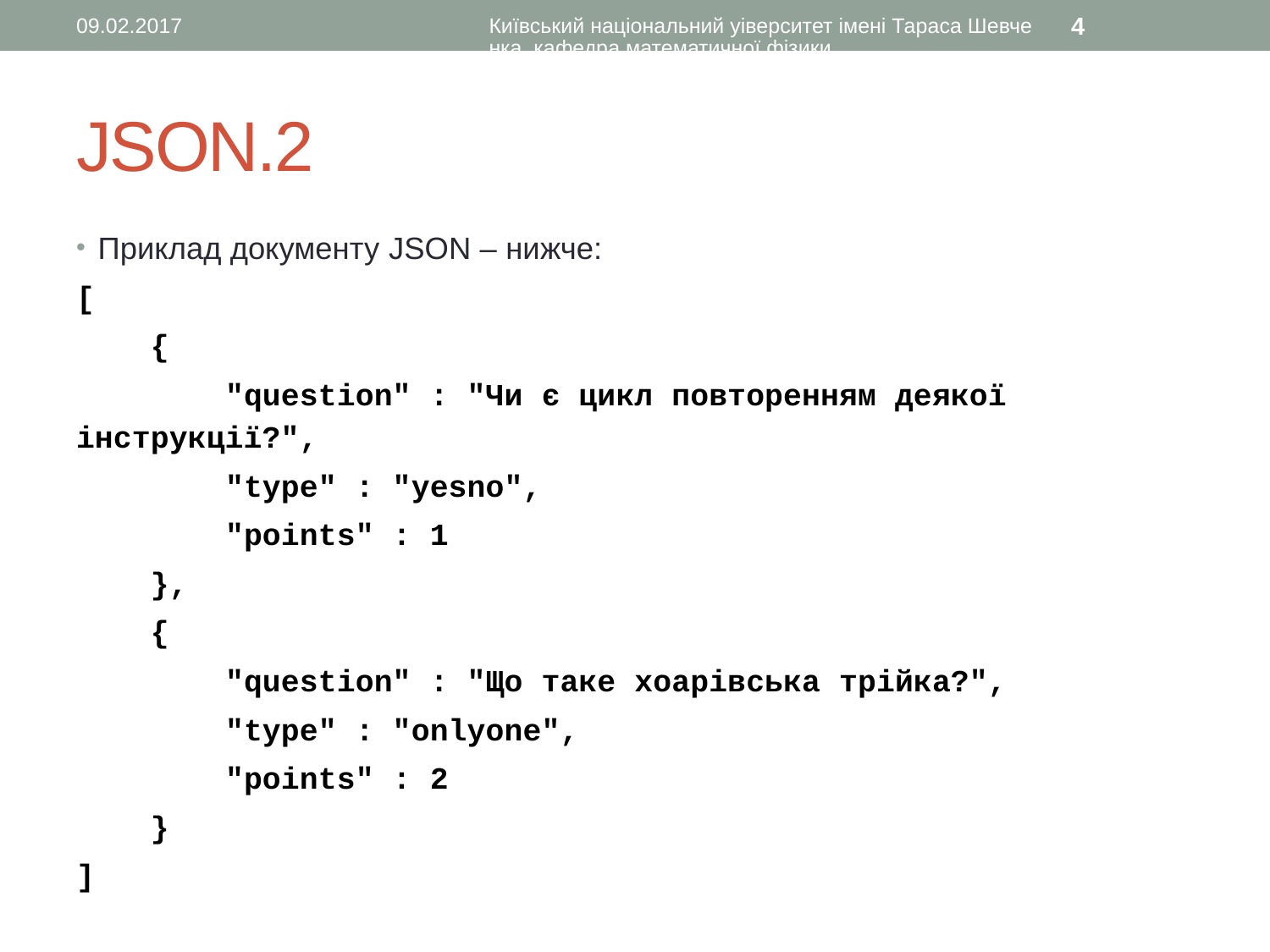

09.02.2017
Київський національний уіверситет імені Тараса Шевченка, кафедра математичної фізики
4
# JSON.2
Приклад документу JSON – нижче:
[
    {
        "question" : "Чи є цикл повторенням деякої інструкції?",
        "type" : "yesno",
        "points" : 1
    },
    {
        "question" : "Що таке хоарівська трійка?",
        "type" : "onlyone",
        "points" : 2
    }
]